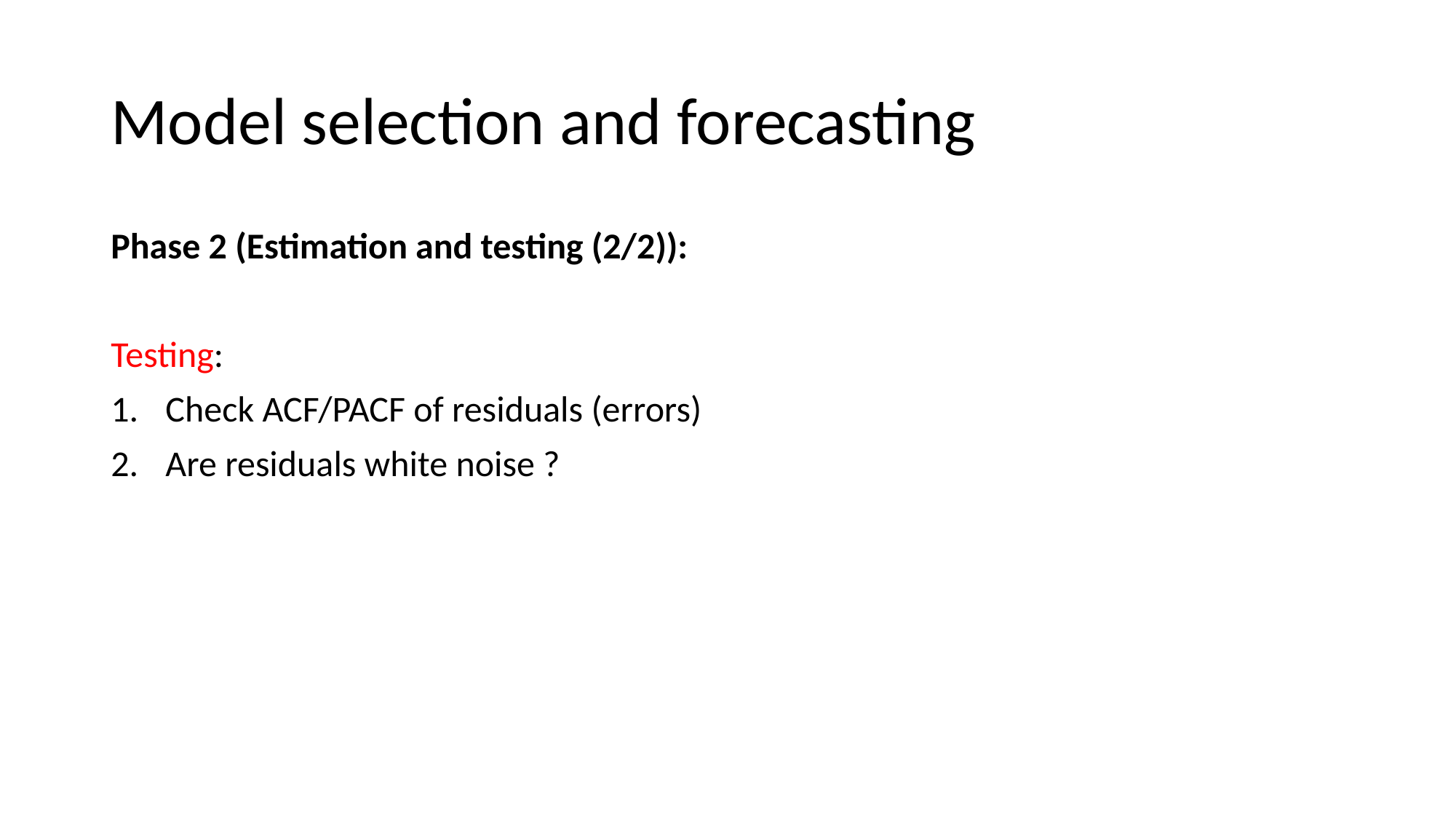

# Model selection and forecasting
Phase 2 (Estimation and testing (2/2)):

Testing:
Check ACF/PACF of residuals (errors)
Are residuals white noise ?